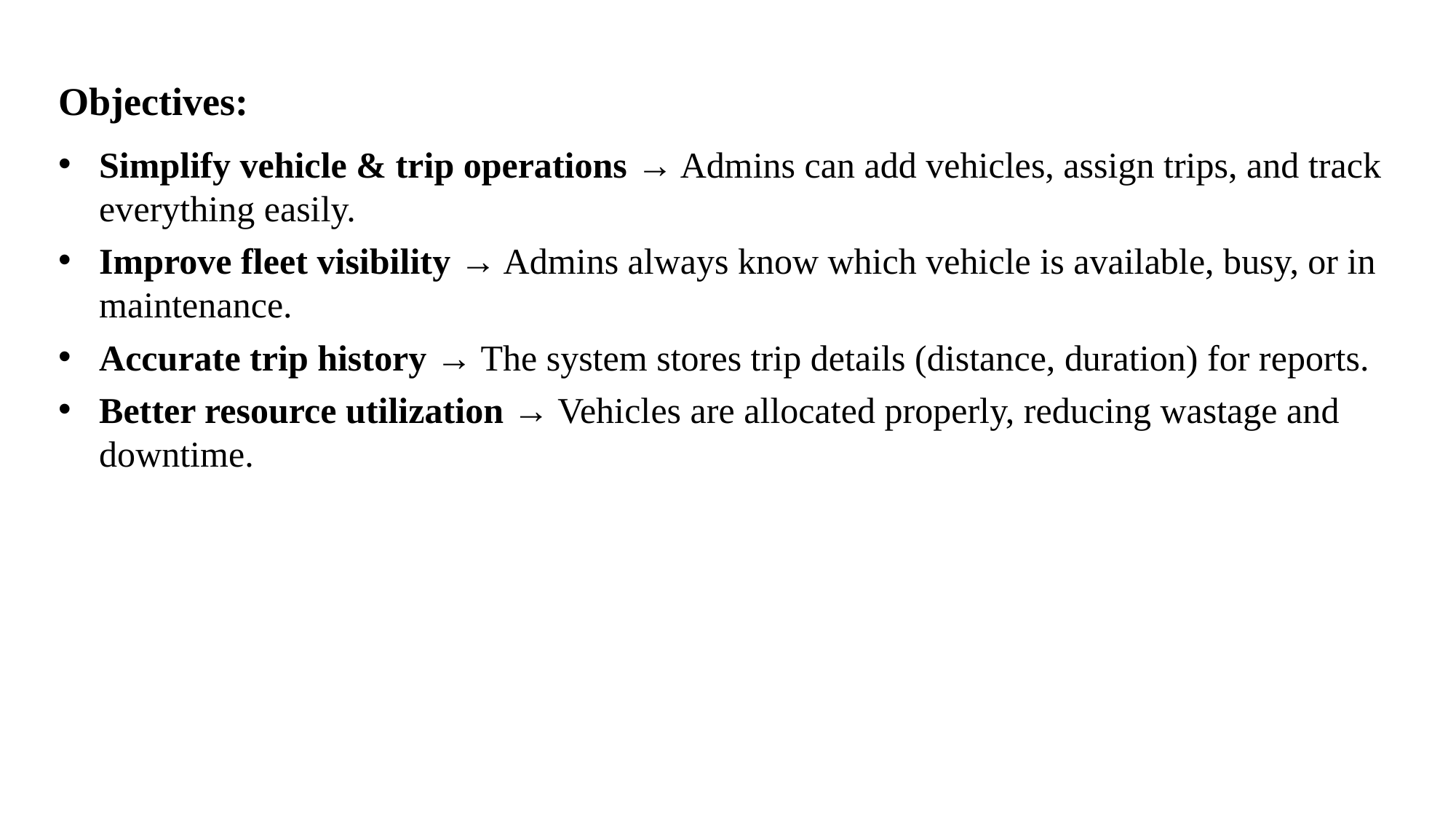

Objectives:
Simplify vehicle & trip operations → Admins can add vehicles, assign trips, and track everything easily.
Improve fleet visibility → Admins always know which vehicle is available, busy, or in maintenance.
Accurate trip history → The system stores trip details (distance, duration) for reports.
Better resource utilization → Vehicles are allocated properly, reducing wastage and downtime.